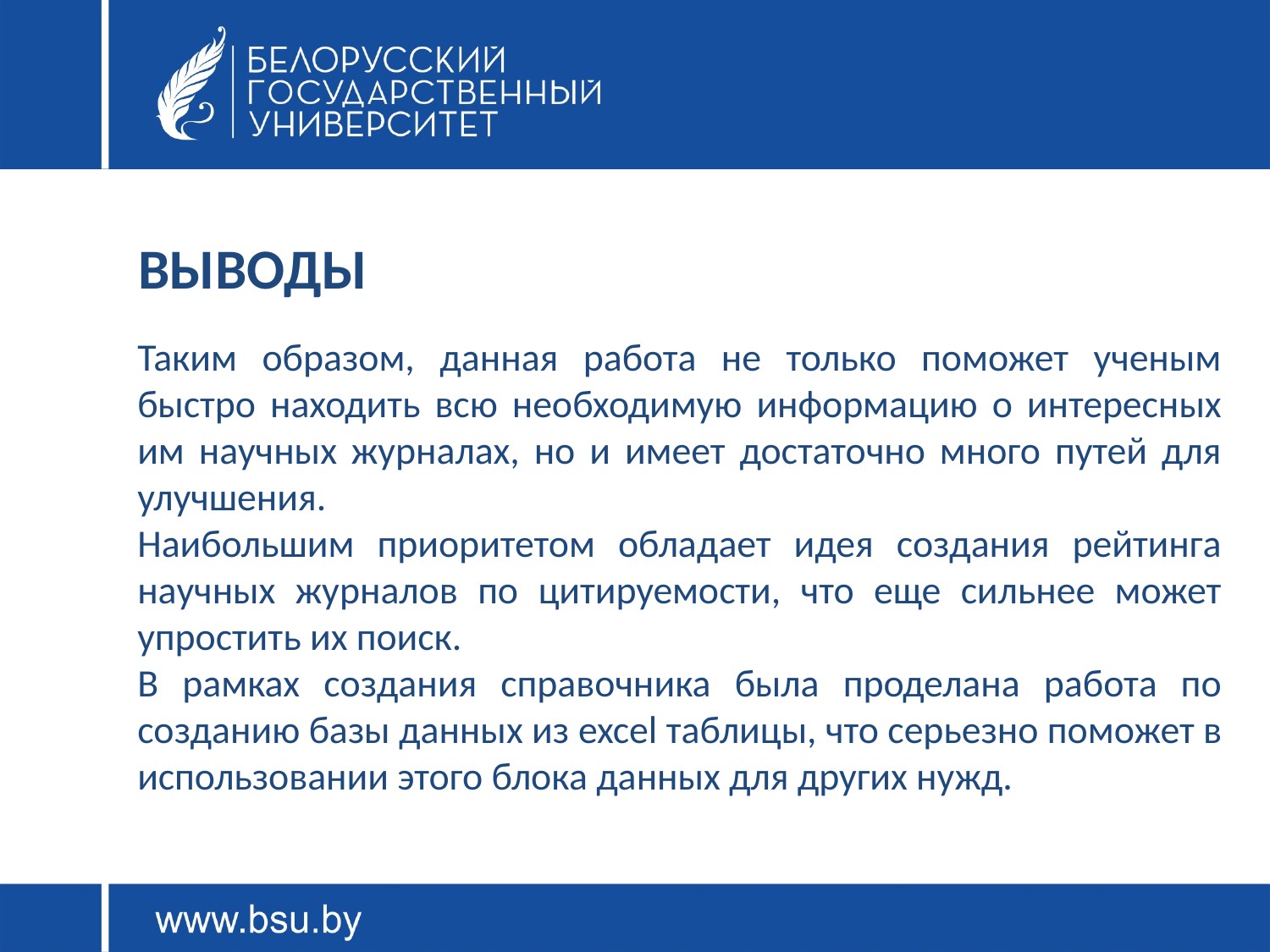

#
ВЫВОДЫ
Таким образом, данная работа не только поможет ученым быстро находить всю необходимую информацию о интересных им научных журналах, но и имеет достаточно много путей для улучшения.
Наибольшим приоритетом обладает идея создания рейтинга научных журналов по цитируемости, что еще сильнее может упростить их поиск.
В рамках создания справочника была проделана работа по созданию базы данных из excel таблицы, что серьезно поможет в использовании этого блока данных для других нужд.